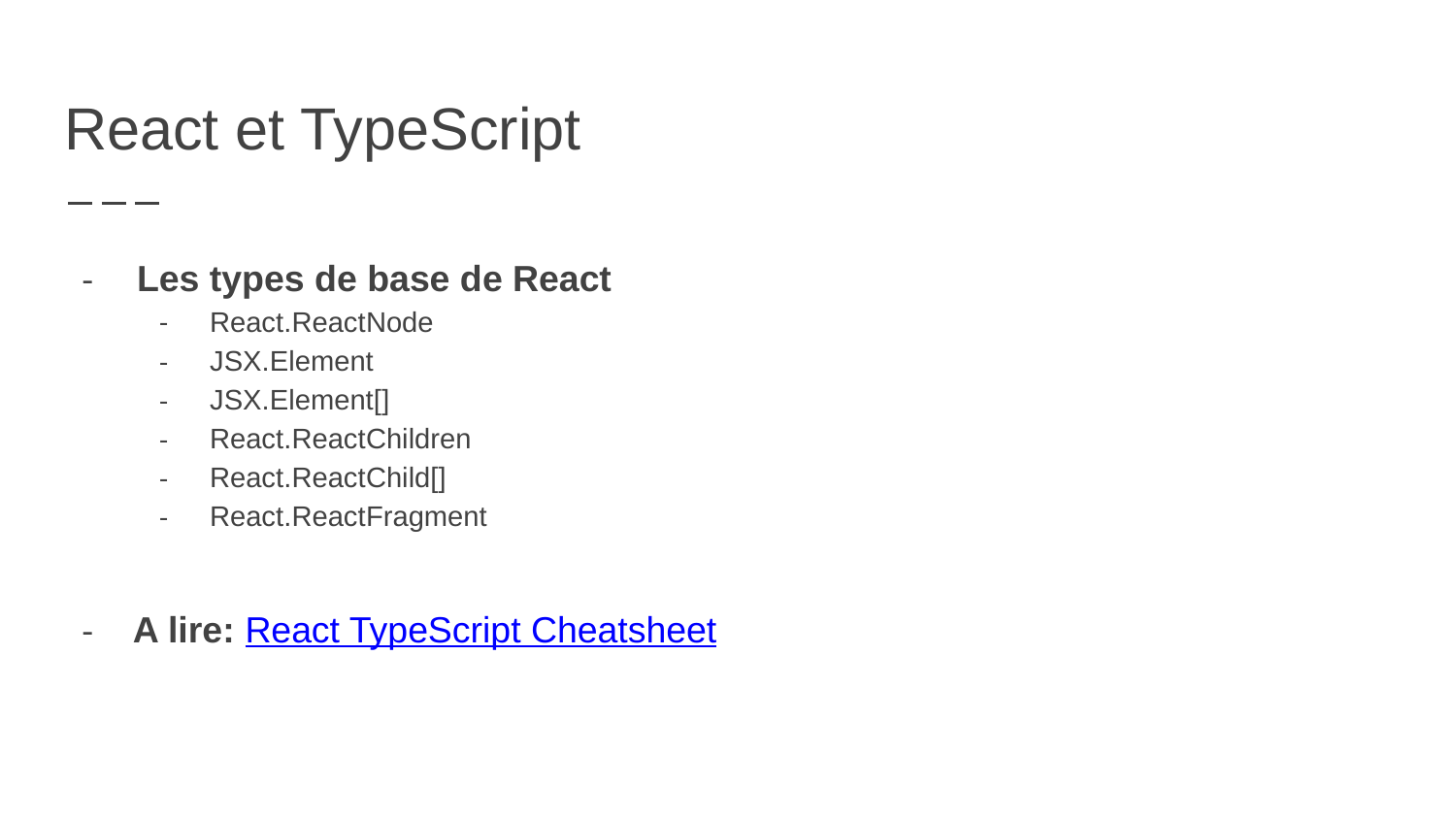

# React et TypeScript
Les types de base de React
React.ReactNode
JSX.Element
JSX.Element[]
React.ReactChildren
React.ReactChild[]
React.ReactFragment

A lire: React TypeScript Cheatsheet